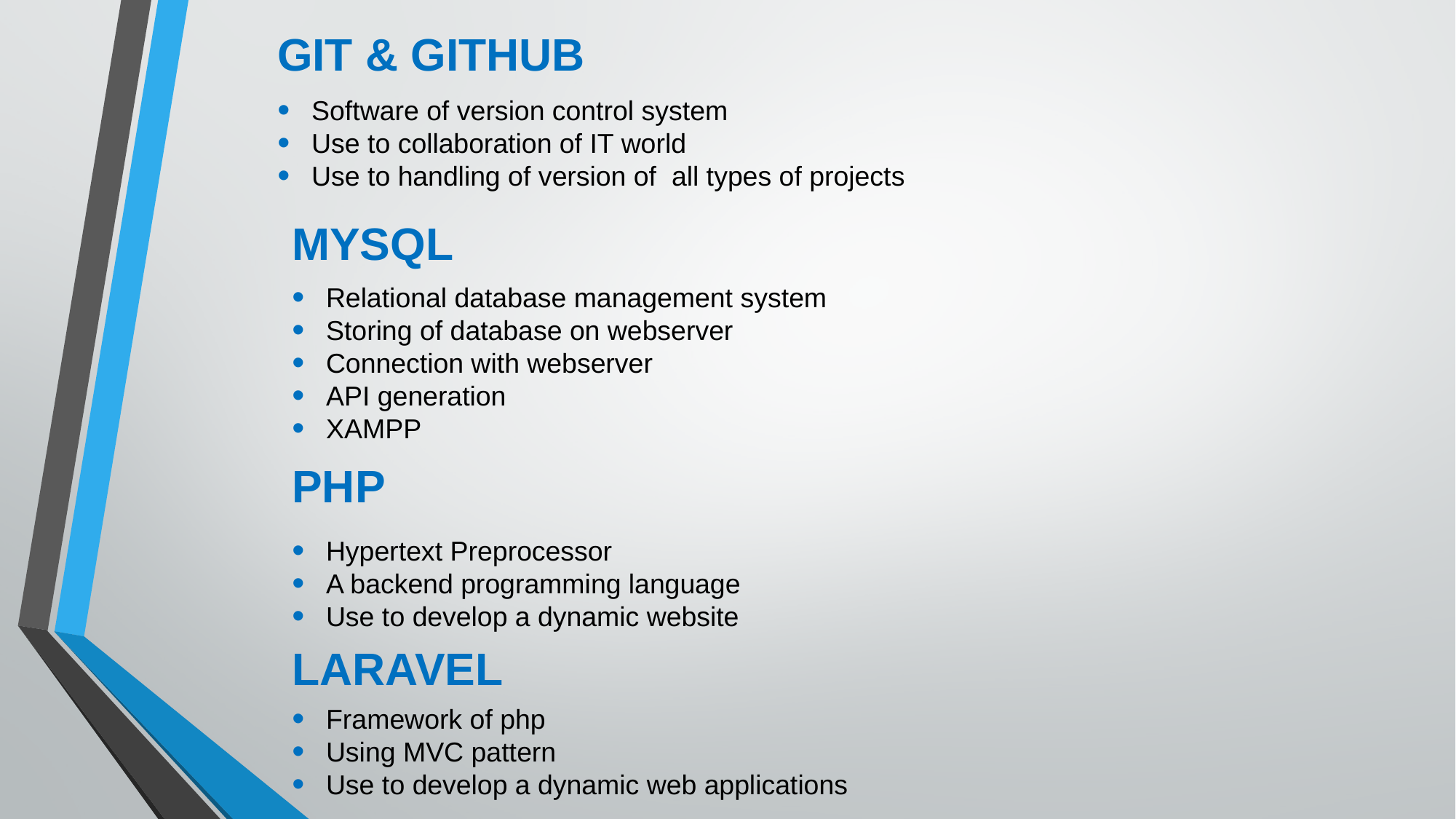

GIT & GITHUB
Software of version control system
Use to collaboration of IT world
Use to handling of version of  all types of projects
MYSQL
Relational database management system
Storing of database on webserver
Connection with webserver
API generation
XAMPP
PHP
Hypertext Preprocessor
A backend programming language
Use to develop a dynamic website
LARAVEL
Framework of php
Using MVC pattern
Use to develop a dynamic web applications